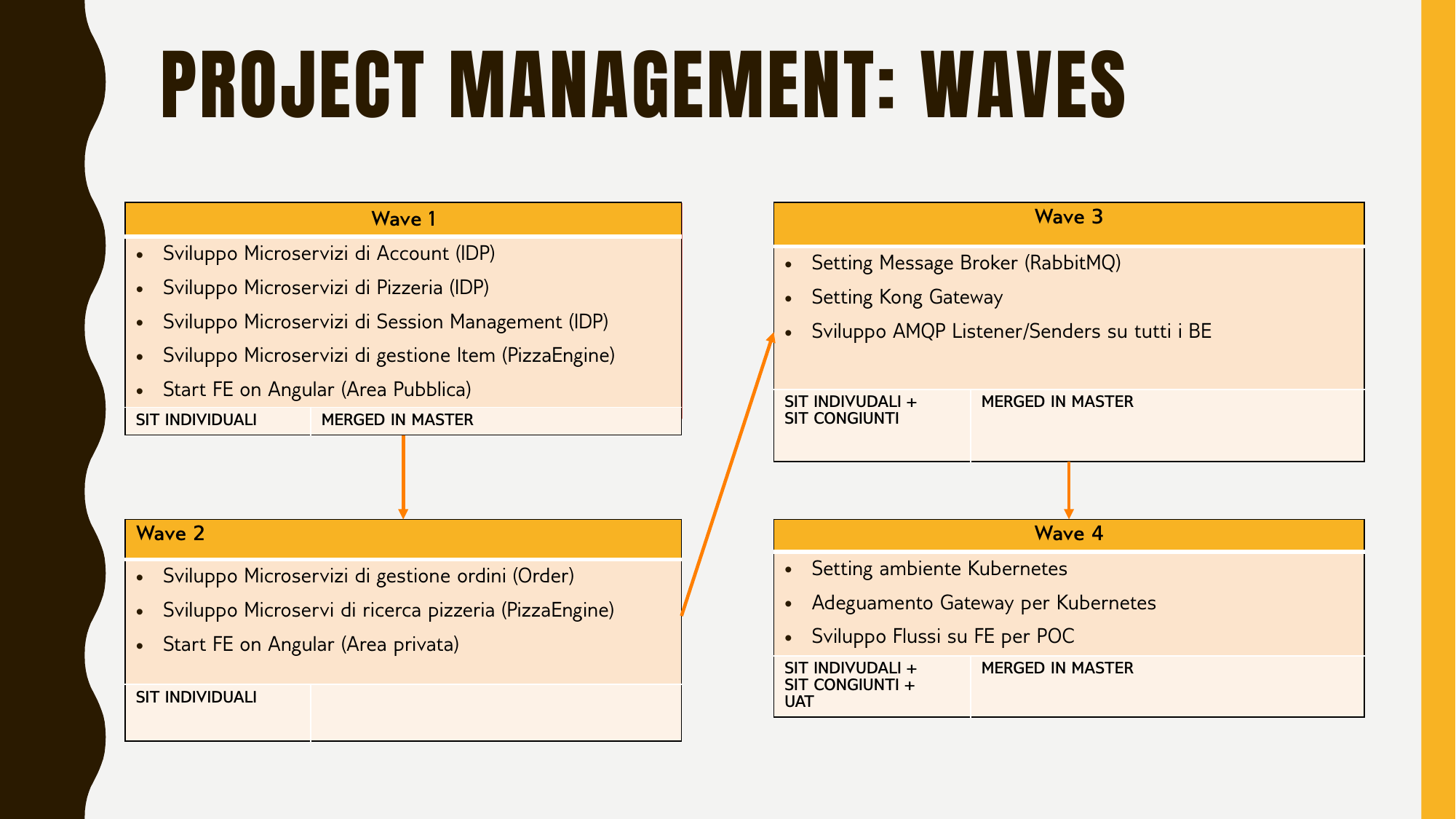

# Project Management: waves
| Wave 1 |  |
| --- | --- |
| Sviluppo Microservizi di Account (IDP) Sviluppo Microservizi di Pizzeria (IDP) Sviluppo Microservizi di Session Management (IDP) Sviluppo Microservizi di gestione Item (PizzaEngine) Start FE on Angular (Area Pubblica) |  |
| SIT INDIVIDUALI | MERGED IN MASTER |
| Wave 3 |  |
| --- | --- |
| Setting Message Broker (RabbitMQ) Setting Kong Gateway Sviluppo AMQP Listener/Senders su tutti i BE |  |
| SIT INDIVUDALI + SIT CONGIUNTI | MERGED IN MASTER |
Cliente (Account)
Responsabilities:
ordinare/pagare
Creare un ordine
Creare o partecipare ad un PizzaParty
Accedere/registrarsi al servizio
Collaborators: Ordine, Pizza, Cliente
| Wave 2 |  |
| --- | --- |
| Sviluppo Microservizi di gestione ordini (Order) Sviluppo Microservi di ricerca pizzeria (PizzaEngine) Start FE on Angular (Area privata) |  |
| SIT INDIVIDUALI |  |
| Wave 4 |  |
| --- | --- |
| Setting ambiente Kubernetes Adeguamento Gateway per Kubernetes Sviluppo Flussi su FE per POC |  |
| SIT INDIVUDALI + SIT CONGIUNTI + UAT | MERGED IN MASTER |